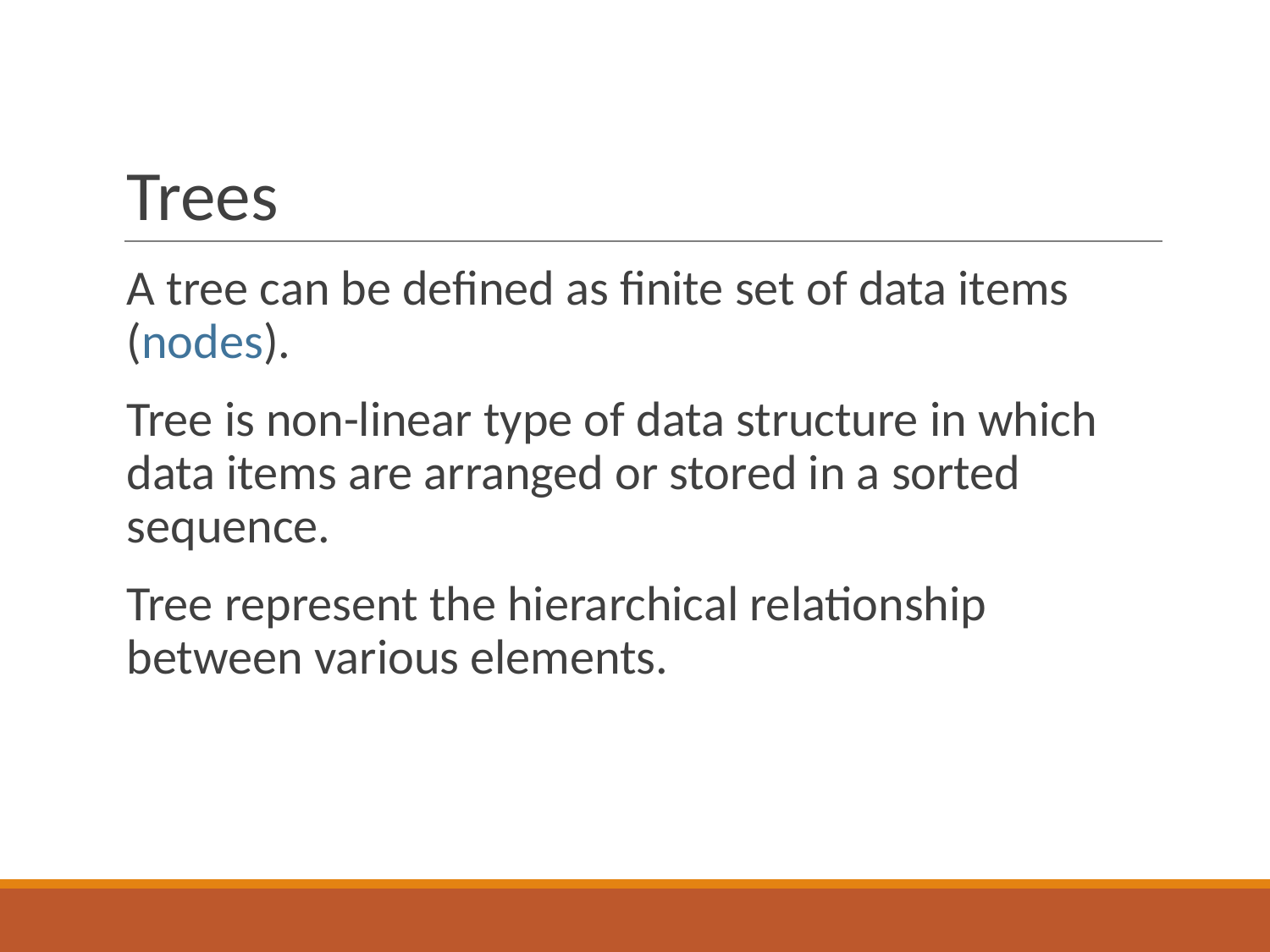

# Trees
A tree can be defined as finite set of data items (nodes).
Tree is non-linear type of data structure in which data items are arranged or stored in a sorted sequence.
Tree represent the hierarchical relationship between various elements.